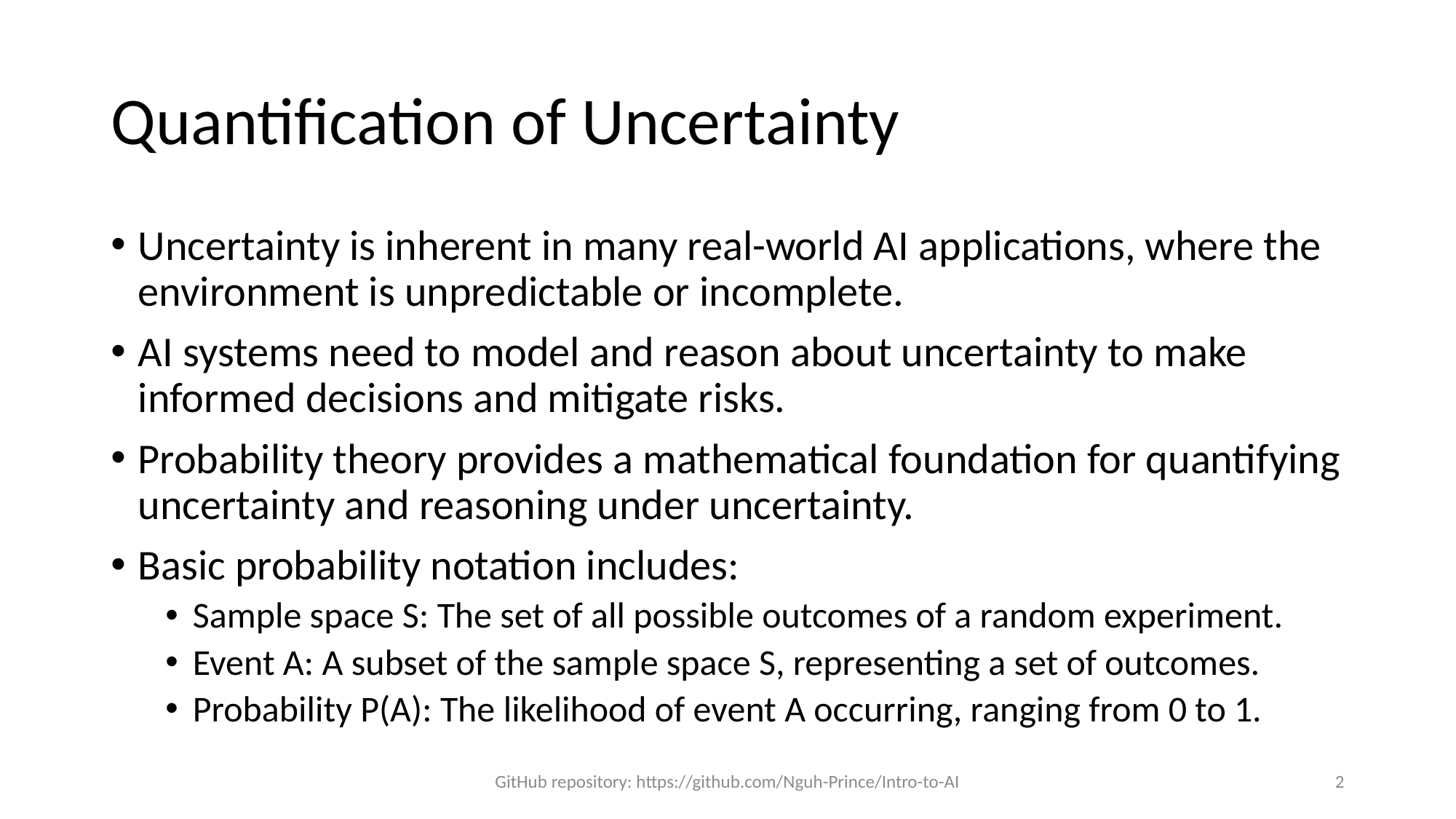

# Quantification of Uncertainty
Uncertainty is inherent in many real-world AI applications, where the environment is unpredictable or incomplete.
AI systems need to model and reason about uncertainty to make informed decisions and mitigate risks.
Probability theory provides a mathematical foundation for quantifying uncertainty and reasoning under uncertainty.
Basic probability notation includes:
Sample space S: The set of all possible outcomes of a random experiment.
Event A: A subset of the sample space S, representing a set of outcomes.
Probability P(A): The likelihood of event A occurring, ranging from 0 to 1.
GitHub repository: https://github.com/Nguh-Prince/Intro-to-AI
2